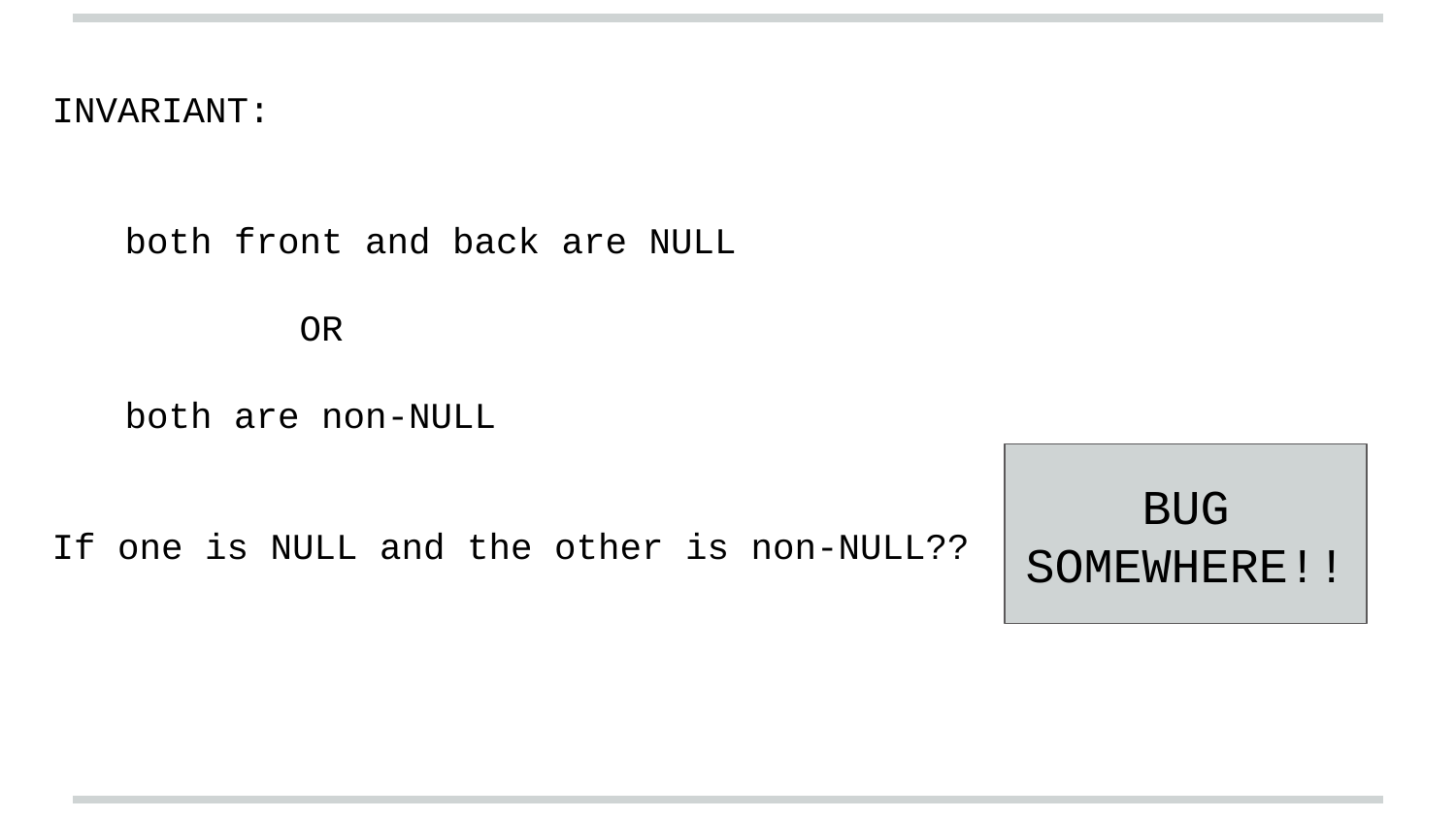

INVARIANT:

both front and back are NULL

        OR

both are non-NULL

If one is NULL and the other is non-NULL??
BUG SOMEWHERE!!